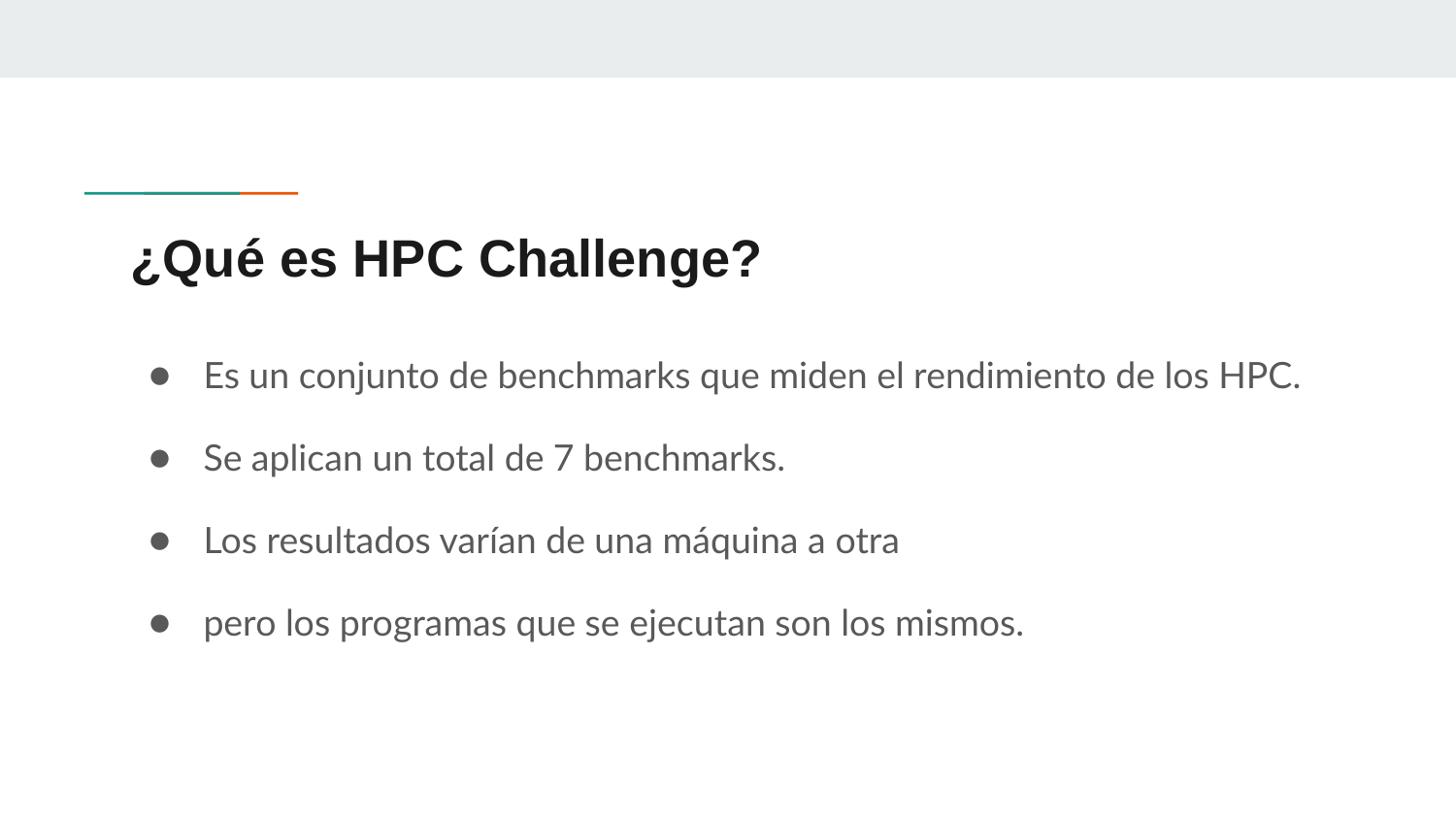

# ¿Qué es HPC Challenge?
Es un conjunto de benchmarks que miden el rendimiento de los HPC.
Se aplican un total de 7 benchmarks.
Los resultados varían de una máquina a otra
pero los programas que se ejecutan son los mismos.